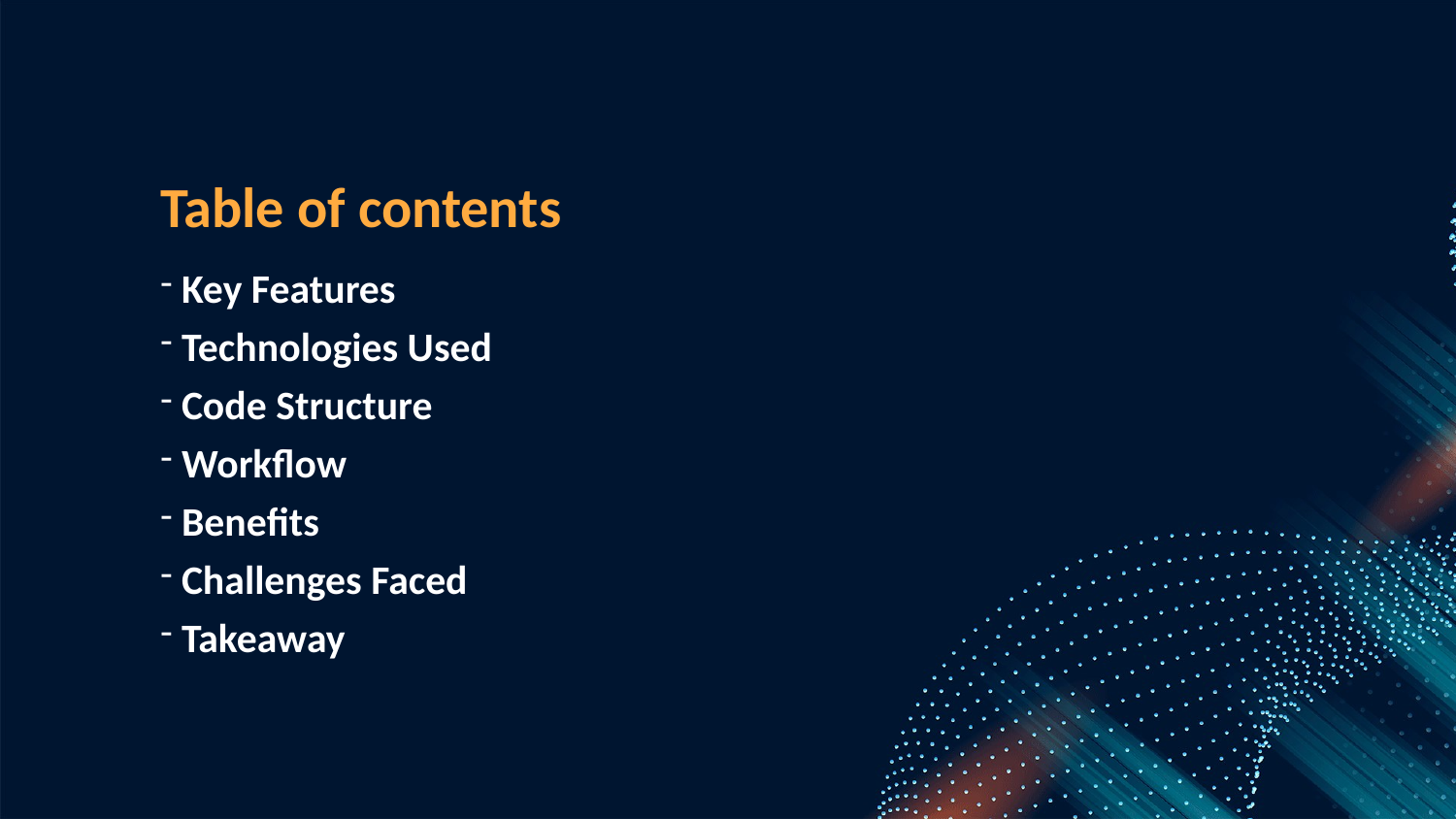

Table of contents
 Key Features
 Technologies Used
 Code Structure
 Workflow
 Benefits
 Challenges Faced
 Takeaway